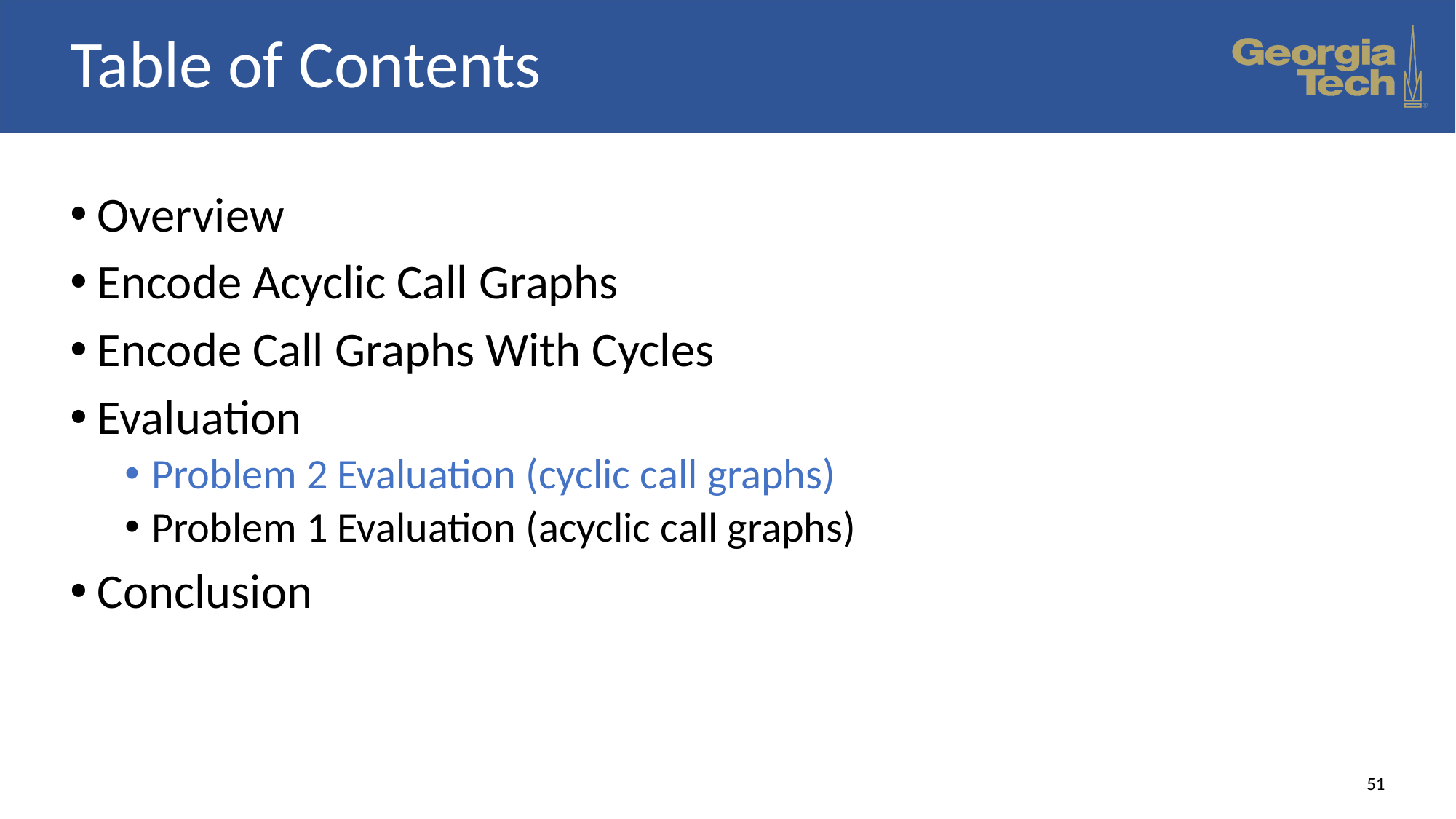

# Table of Contents
Overview
Encode Acyclic Call Graphs
Encode Call Graphs With Cycles
Evaluation
Problem 2 Evaluation (cyclic call graphs)
Problem 1 Evaluation (acyclic call graphs)
Conclusion
51